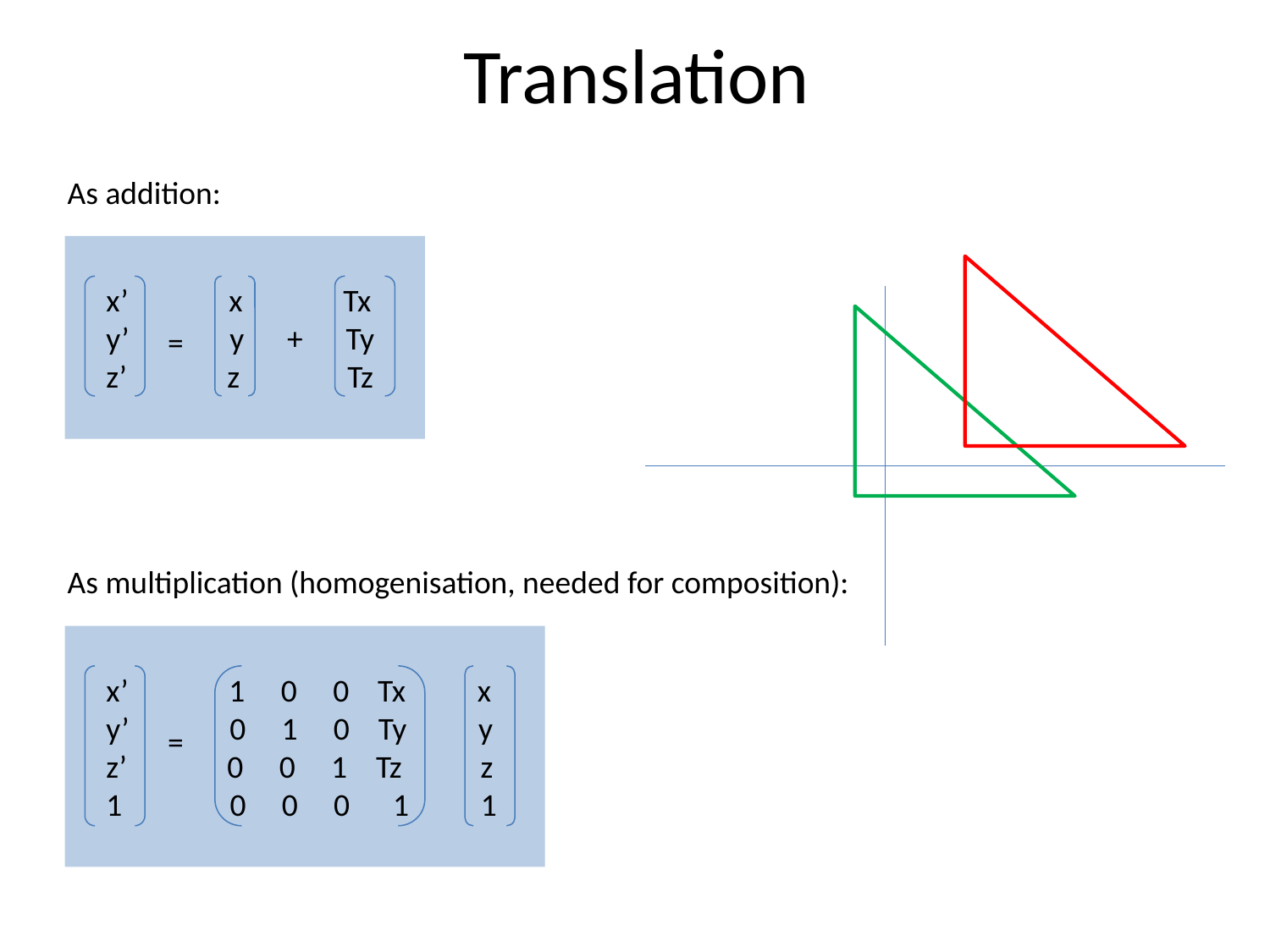

# Translation
As addition:

    x’              x              Tx
    y’              y      +      Ty
    z’              z               Tz

=
As multiplication (homogenisation, needed for composition):

    x’              1     0     0    Tx          x
    y’              0     1     0    Ty          y
    z’              0     0     1    Tz           z
    1               0     0     0      1          1

=